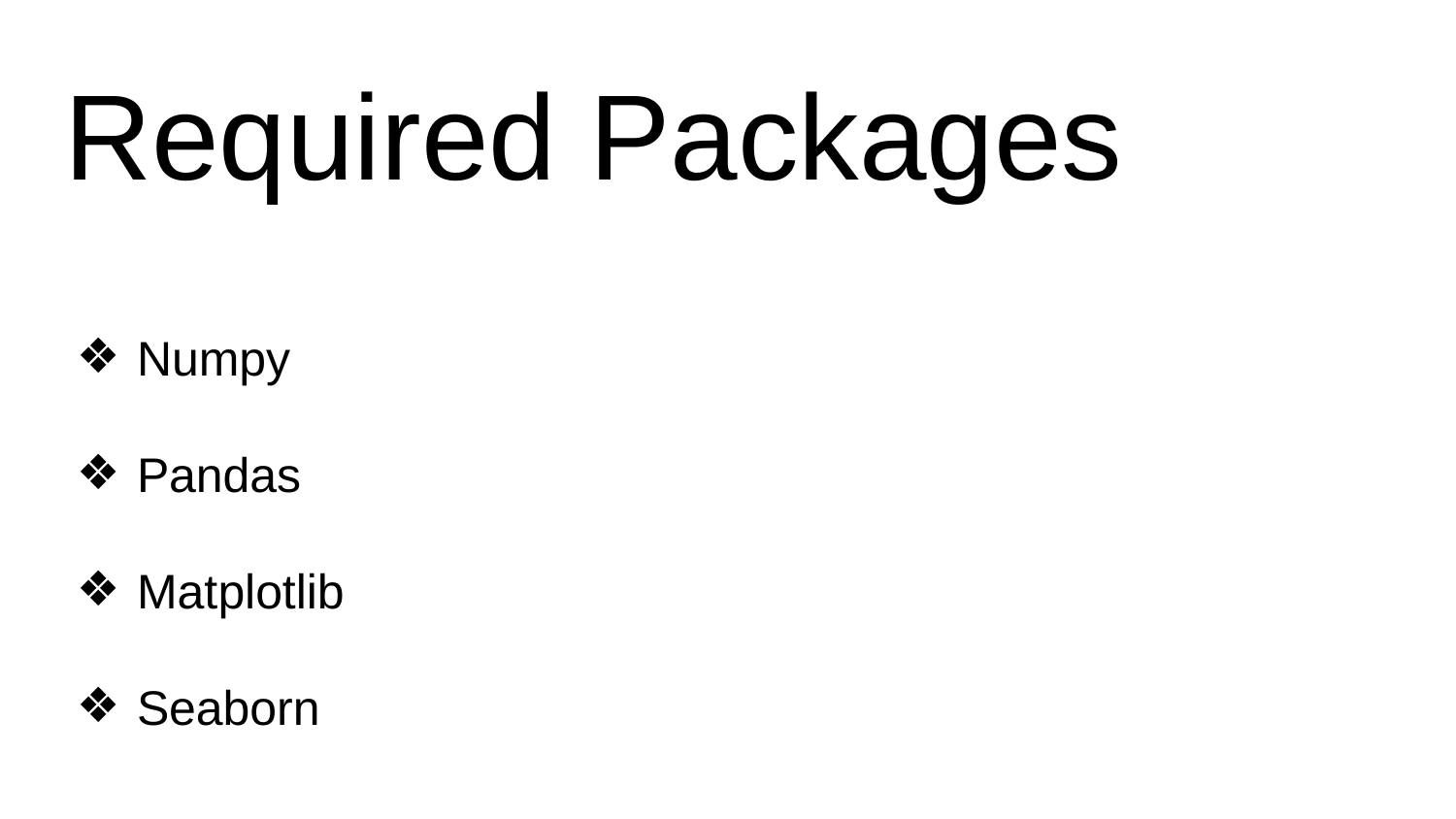

# Required Packages
Numpy
Pandas
Matplotlib
Seaborn